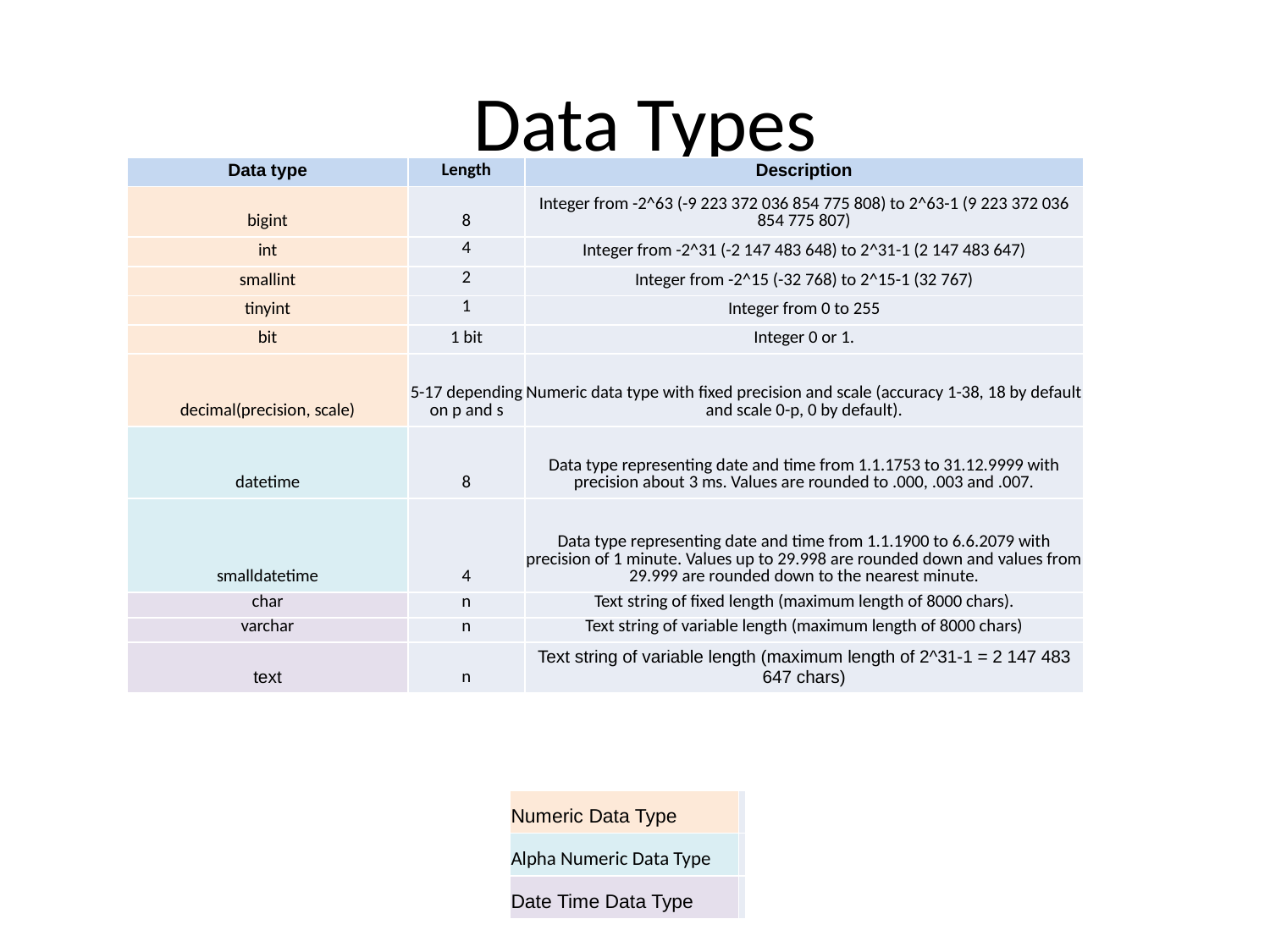

Data Types
| Data type | Length | Description |
| --- | --- | --- |
| bigint | 8 | Integer from -2^63 (-9 223 372 036 854 775 808) to 2^63-1 (9 223 372 036 854 775 807) |
| int | 4 | Integer from -2^31 (-2 147 483 648) to 2^31-1 (2 147 483 647) |
| smallint | 2 | Integer from -2^15 (-32 768) to 2^15-1 (32 767) |
| tinyint | 1 | Integer from 0 to 255 |
| bit | 1 bit | Integer 0 or 1. |
| decimal(precision, scale) | 5-17 depending on p and s | Numeric data type with fixed precision and scale (accuracy 1-38, 18 by default and scale 0-p, 0 by default). |
| datetime | 8 | Data type representing date and time from 1.1.1753 to 31.12.9999 with precision about 3 ms. Values are rounded to .000, .003 and .007. |
| smalldatetime | 4 | Data type representing date and time from 1.1.1900 to 6.6.2079 with precision of 1 minute. Values up to 29.998 are rounded down and values from 29.999 are rounded down to the nearest minute. |
| char | n | Text string of fixed length (maximum length of 8000 chars). |
| varchar | n | Text string of variable length (maximum length of 8000 chars) |
| text | n | Text string of variable length (maximum length of 2^31-1 = 2 147 483 647 chars) |

| Numeric Data Type |  |
| --- | --- |
| Alpha Numeric Data Type |  |
| Date Time Data Type |  |